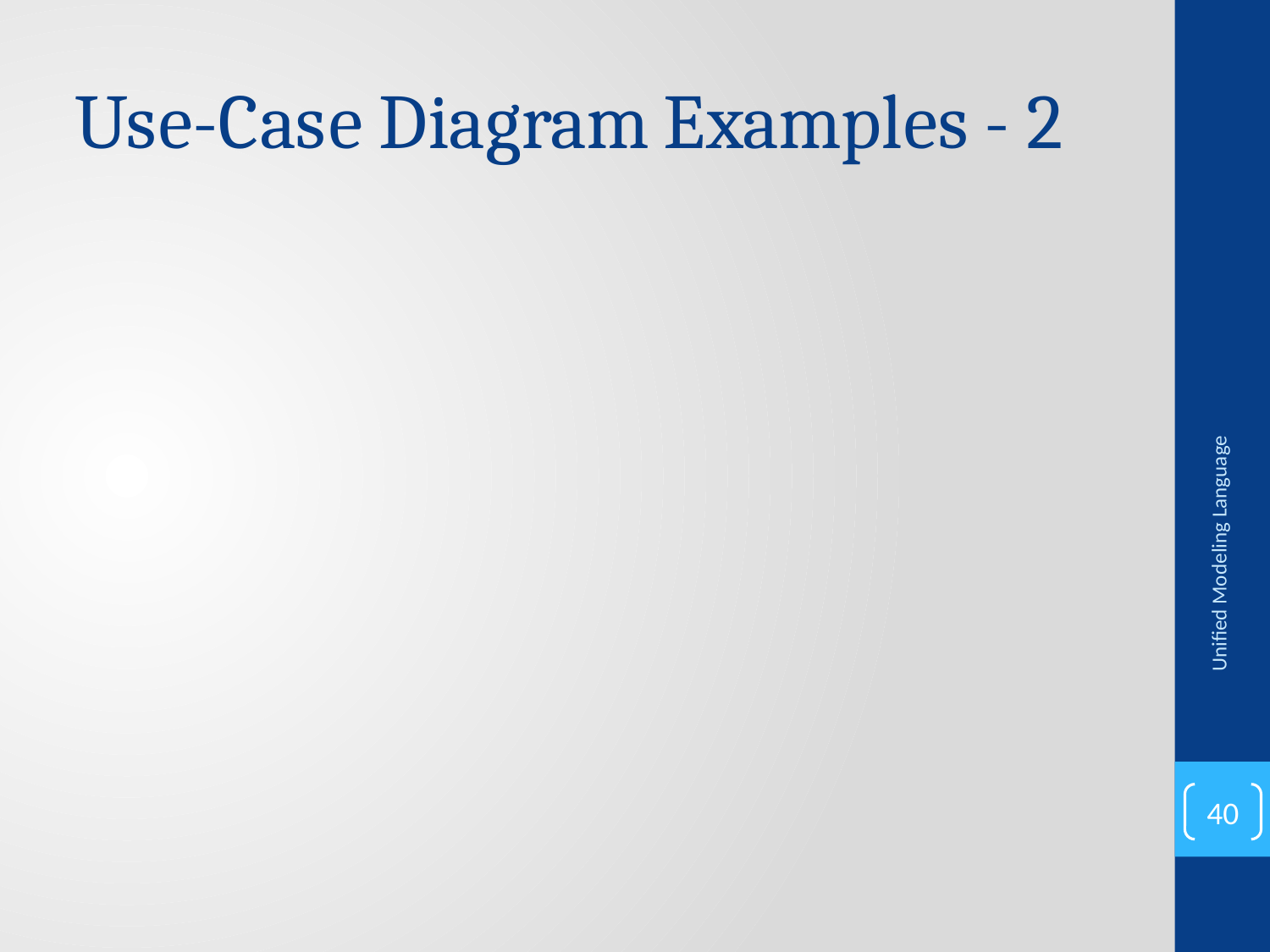

# Use-Case Diagram Examples - 2
Unified Modeling Language
40